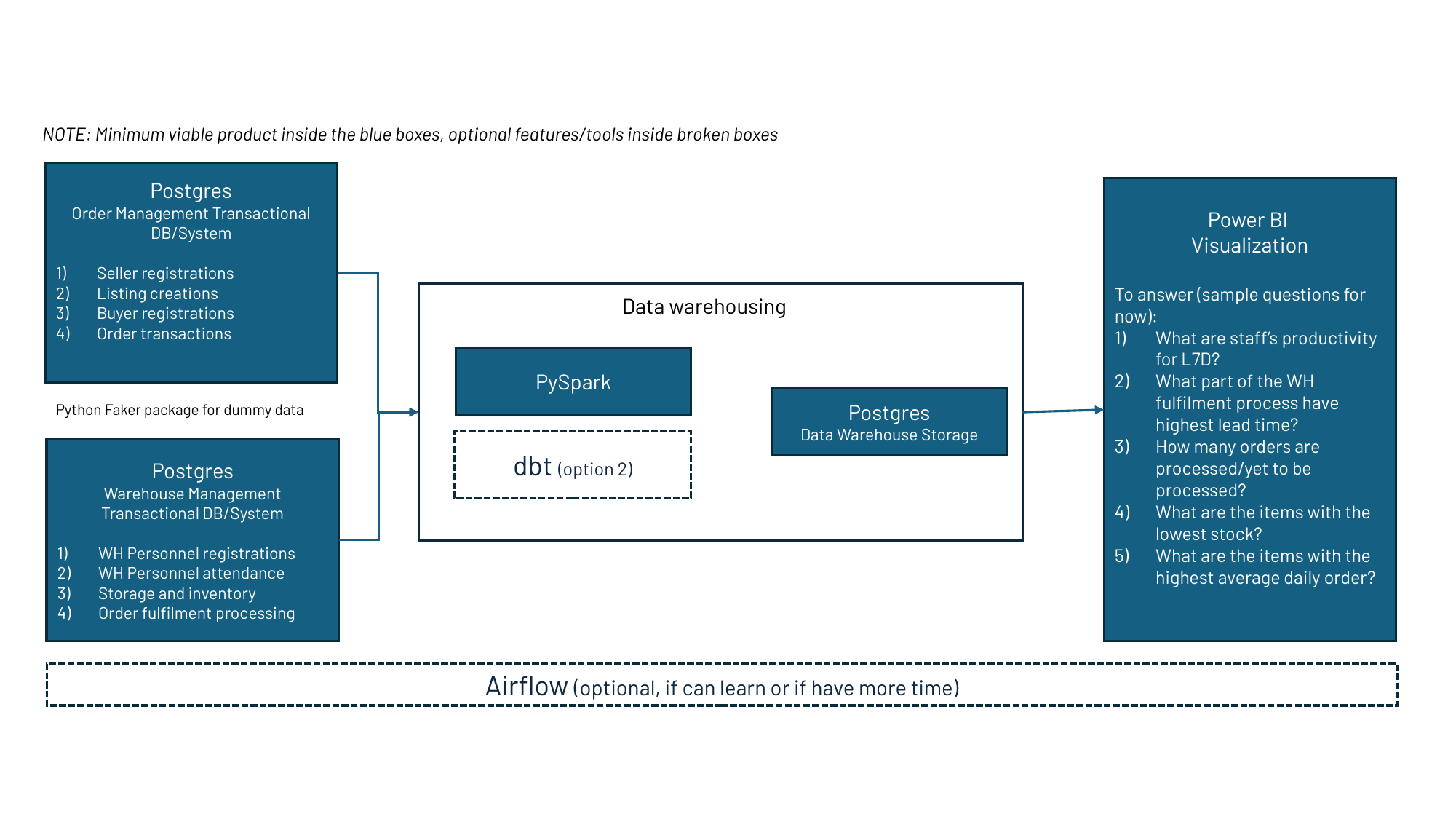

NOTE: Minimum viable product inside the blue boxes, optional features/tools inside broken boxes
Postgres
Order Management Transactional DB/System

Seller registrations
Listing creations
Buyer registrations
Order transactions

Power BI
Visualization

To answer (sample questions for now):
What are staff’s productivity for L7D?
What part of the WH fulfilment process have highest lead time?
How many orders are processed/yet to be processed?
What are the items with the lowest stock?
What are the items with the highest average daily order?

Data warehousing
PySpark
Postgres
Data Warehouse Storage
Python Faker package for dummy data
dbt (option 2)
Postgres
Warehouse Management Transactional DB/System

WH Personnel registrations
WH Personnel attendance
Storage and inventory
Order fulfilment processing
Airflow (optional, if can learn or if have more time)